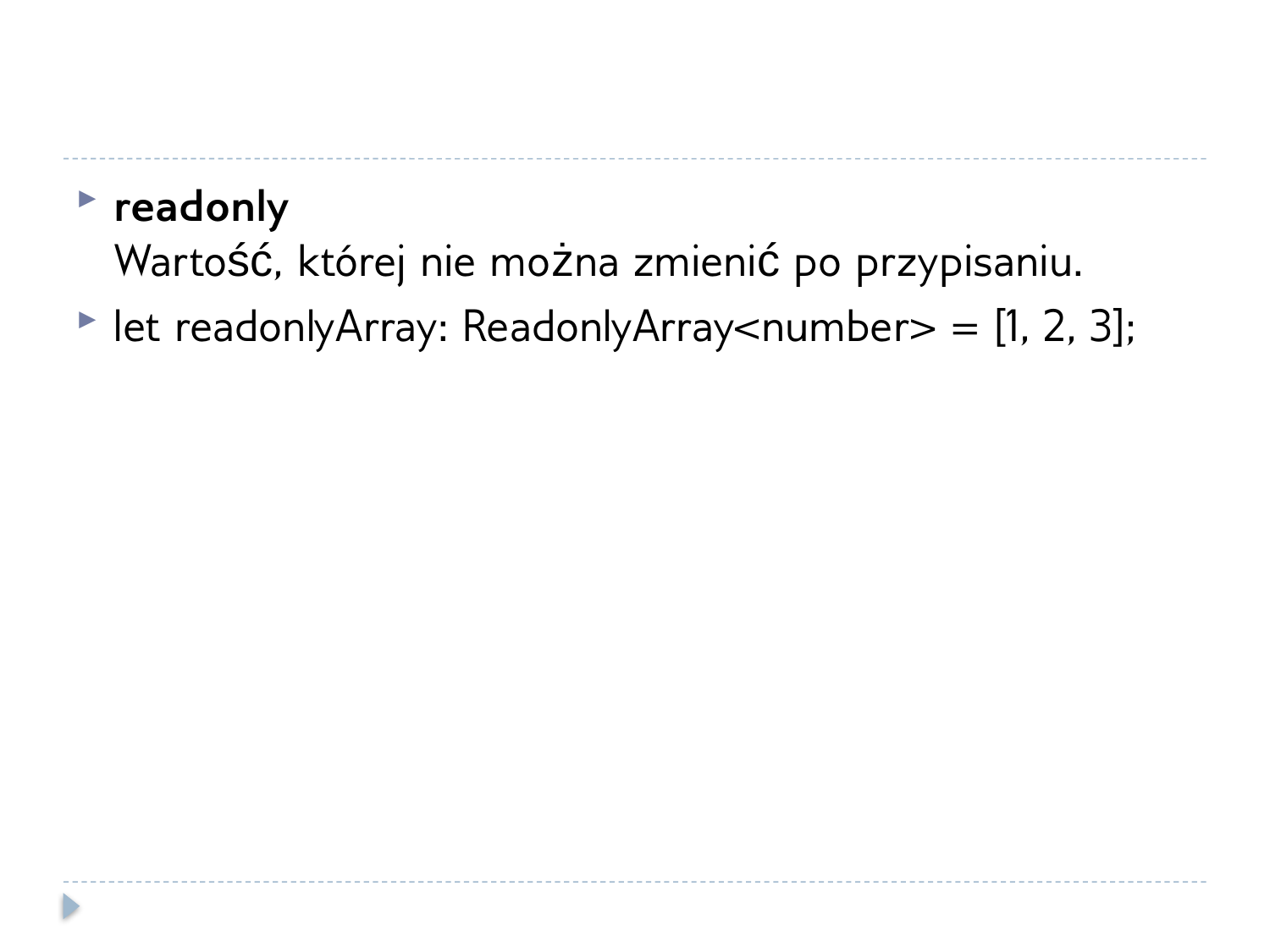

#
readonly
Wartość, której nie można zmienić po przypisaniu.
let readonlyArray: ReadonlyArray<number> = [1, 2, 3];